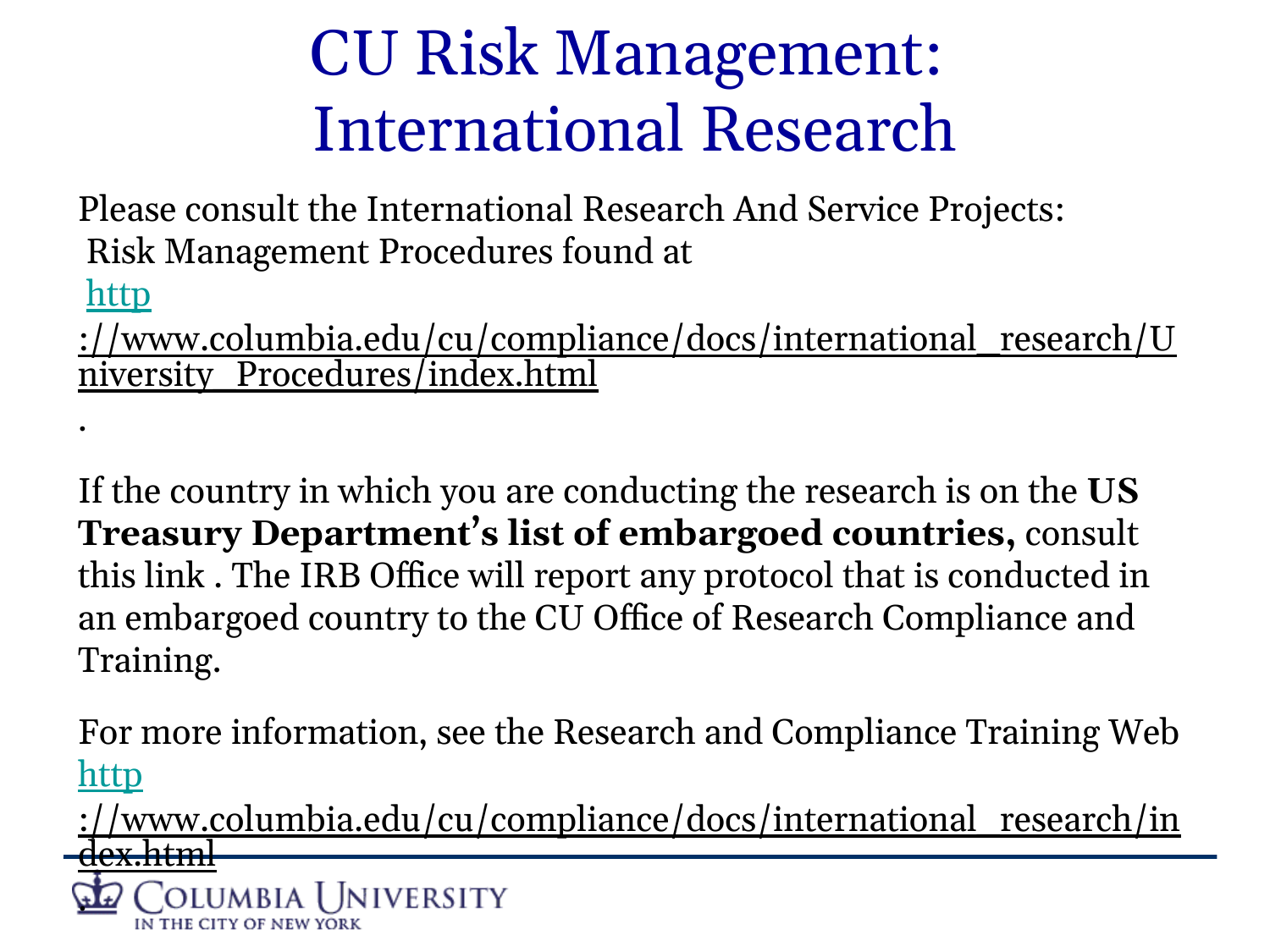

# CU Risk Management: International Research
Please consult the International Research And Service Projects:
 Risk Management Procedures found at
 http://www.columbia.edu/cu/compliance/docs/international_research/University_Procedures/index.html.

If the country in which you are conducting the research is on the US Treasury Department’s list of embargoed countries, consult this link . The IRB Office will report any protocol that is conducted in an embargoed country to the CU Office of Research Compliance and Training.

For more information, see the Research and Compliance Training Web http://www.columbia.edu/cu/compliance/docs/international_research/index.html.